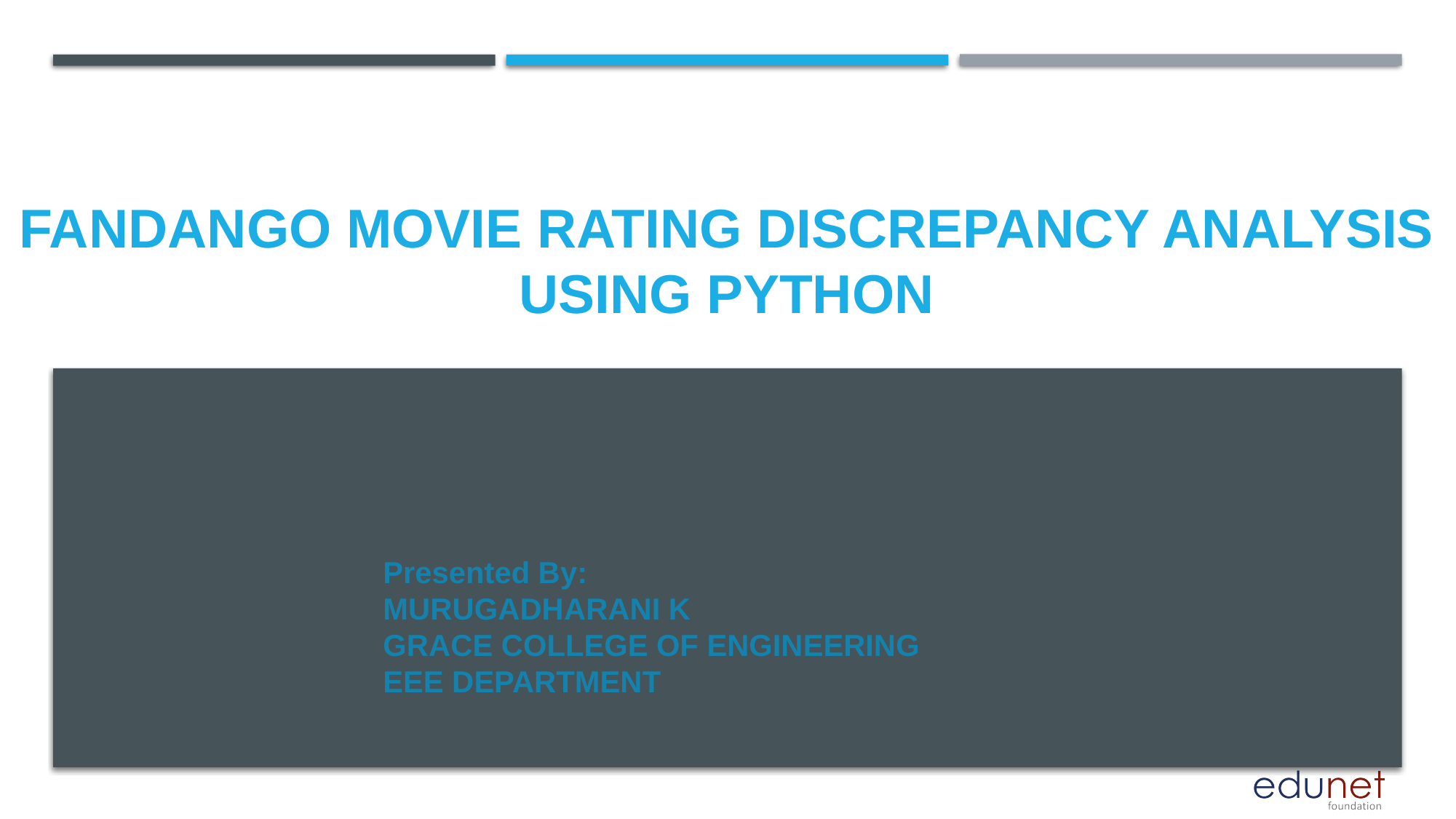

# Fandango Movie Rating Discrepancy Analysis using Python
Presented By:
MURUGADHARANI K
GRACE COLLEGE OF ENGINEERING
EEE DEPARTMENT